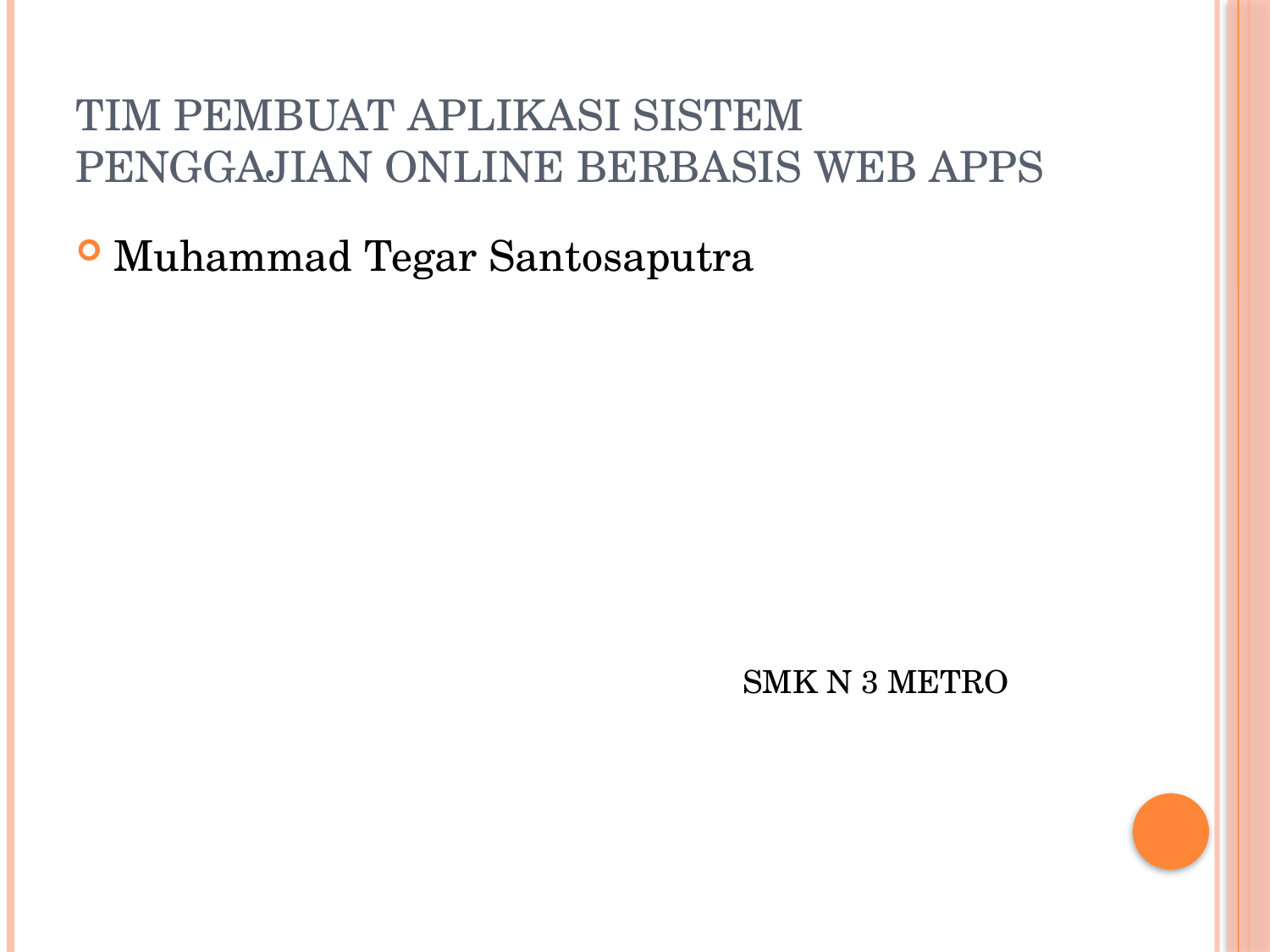

# TIM Pembuat Aplikasi Sistem Penggajian Online Berbasis Web Apps
Muhammad Tegar Santosaputra
SMK N 3 METRO